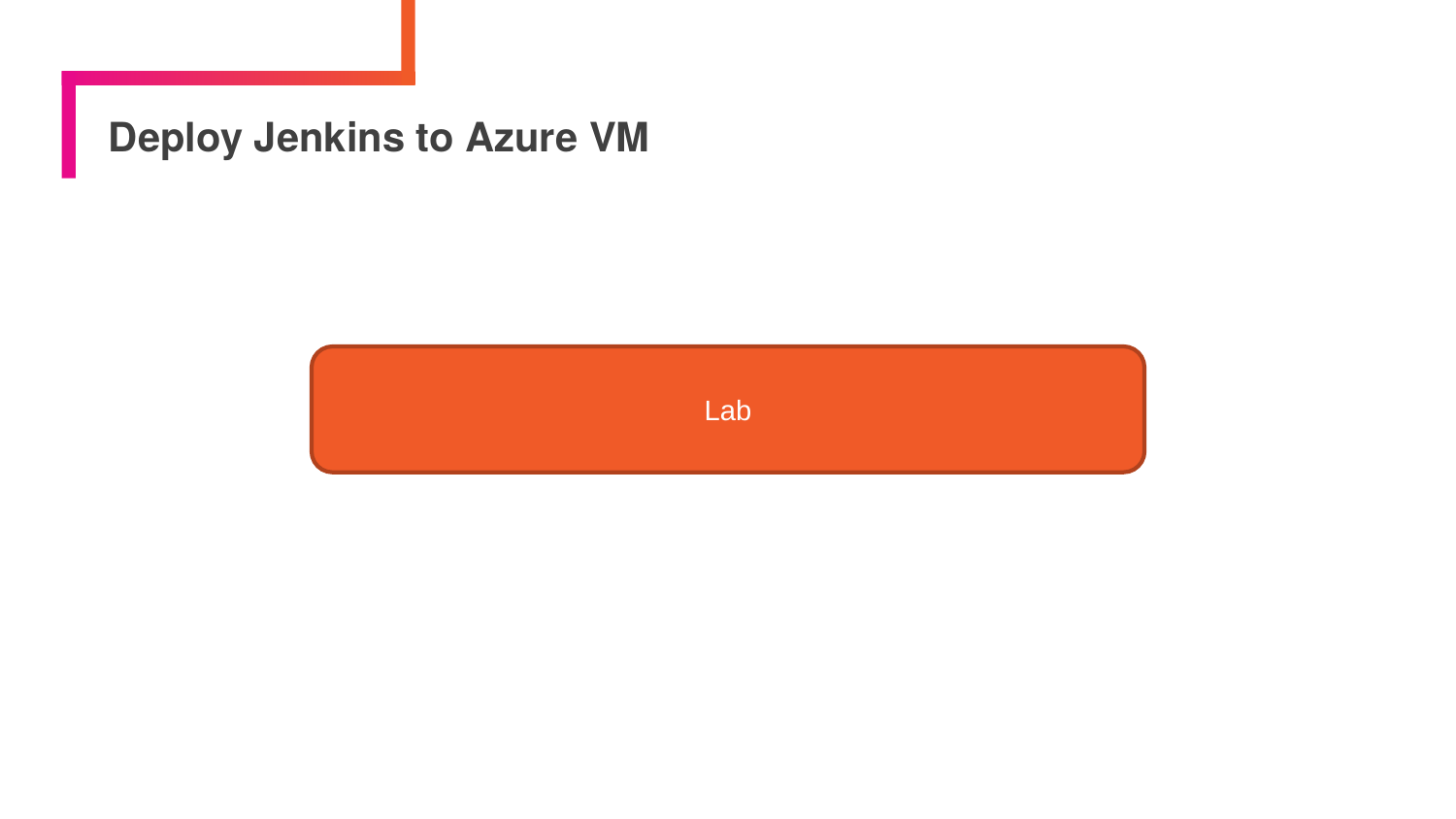

# Deploy Jenkins to Azure VM
Lab
18